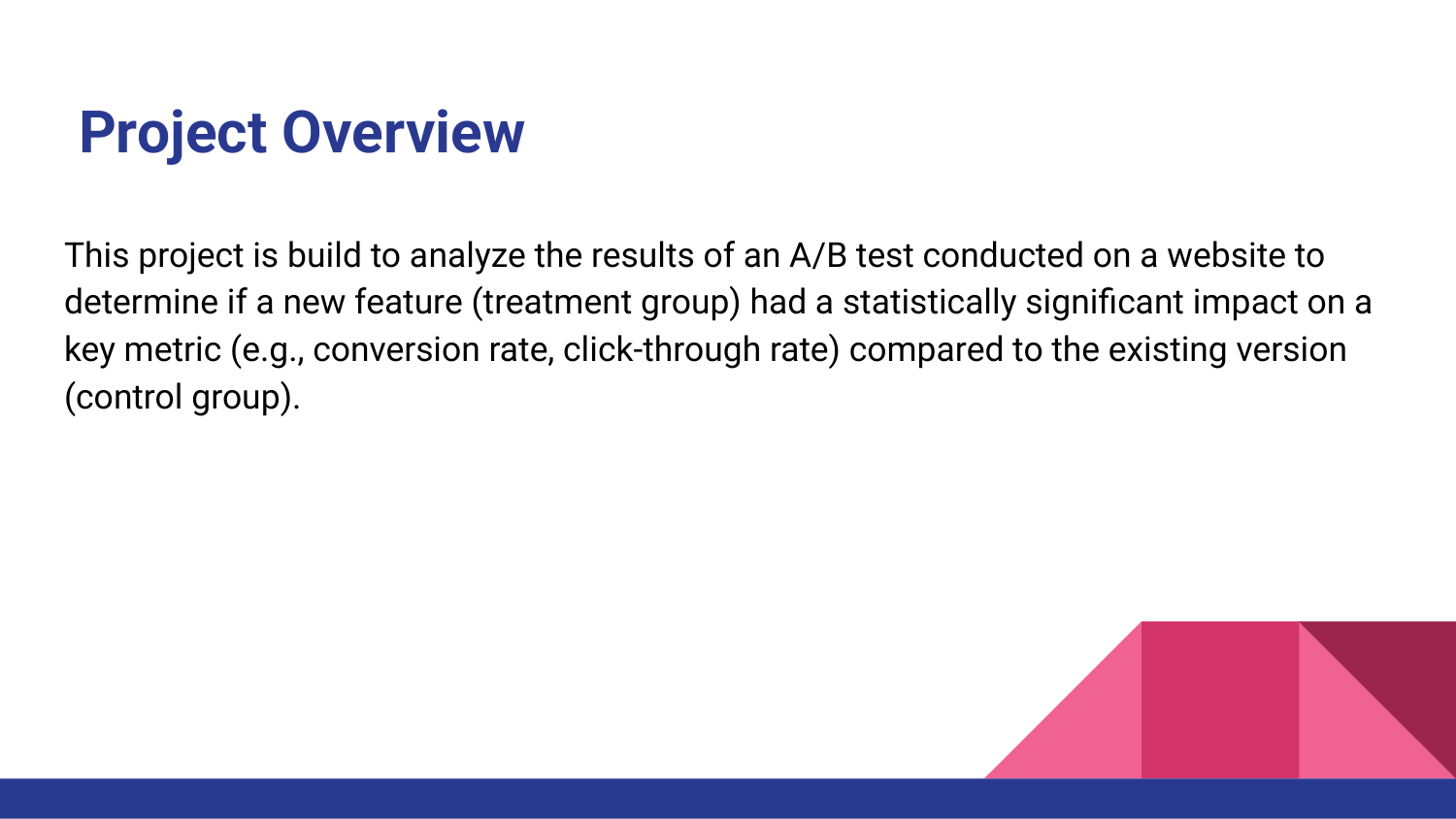

# Project Overview

This project is build to analyze the results of an A/B test conducted on a website to determine if a new feature (treatment group) had a statistically significant impact on a key metric (e.g., conversion rate, click-through rate) compared to the existing version (control group).
to identify distinct customer groups and develop targeted marketing strategies